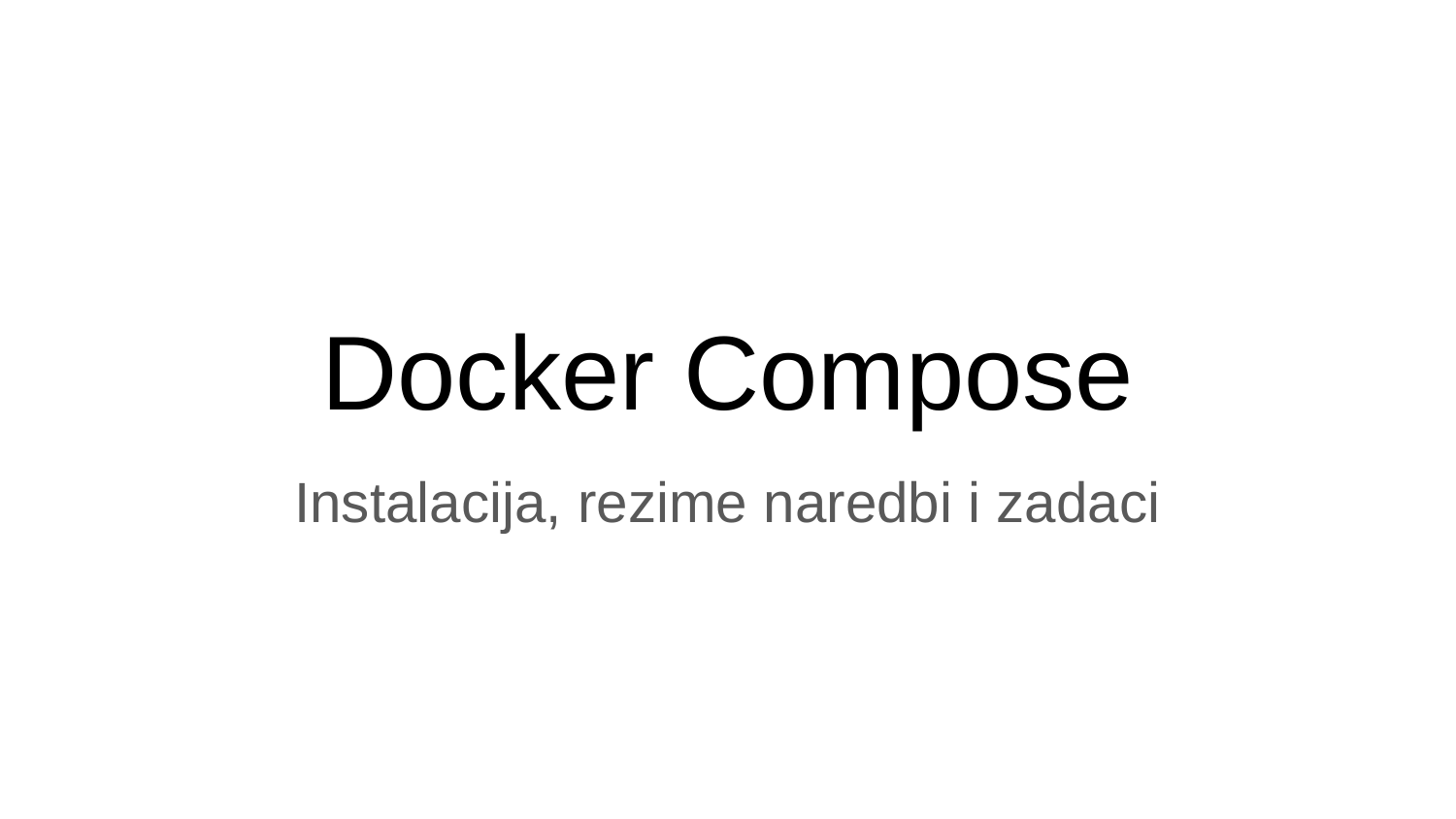

# Docker Compose
Instalacija, rezime naredbi i zadaci